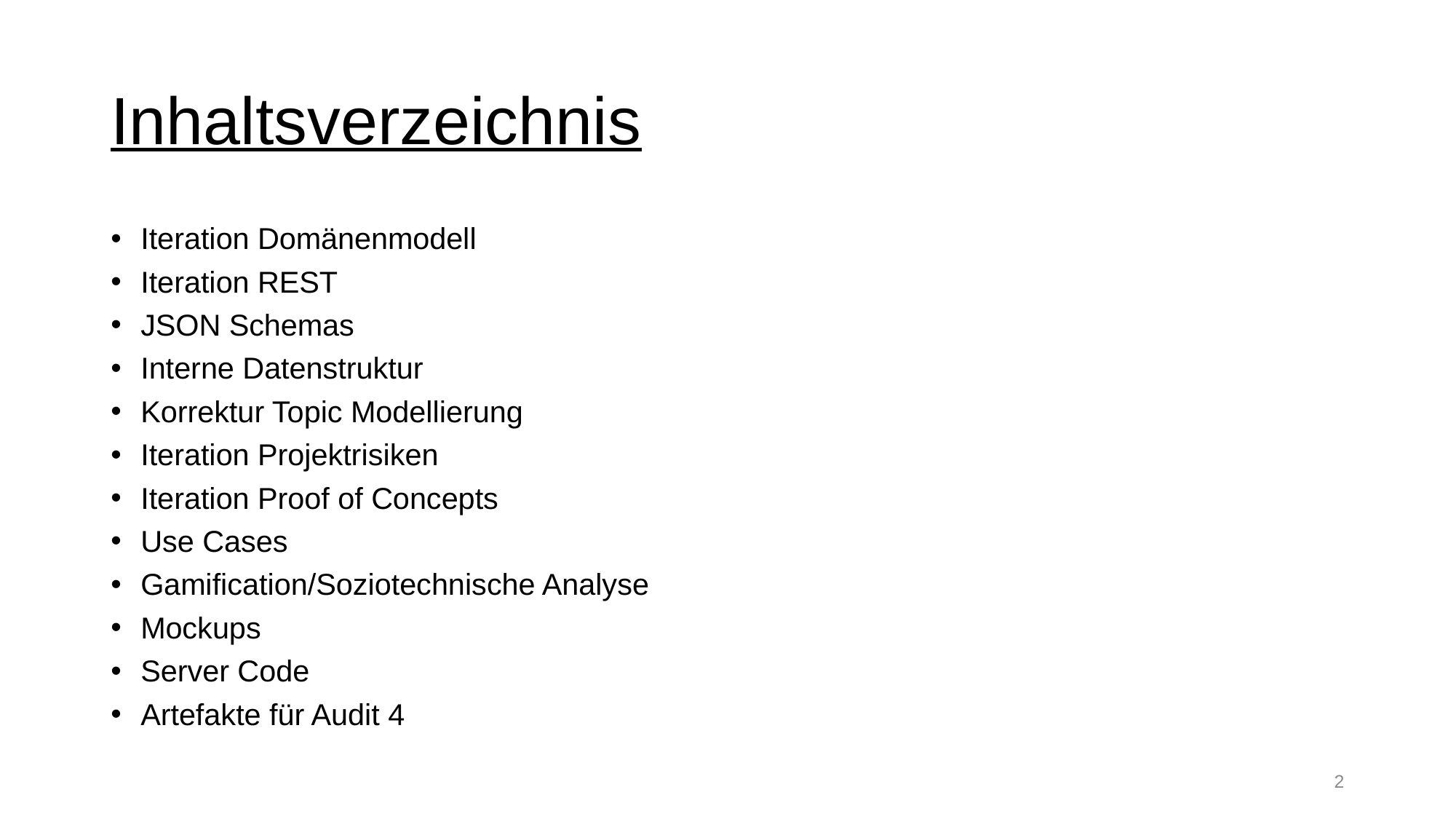

# Inhaltsverzeichnis
Iteration Domänenmodell
Iteration REST
JSON Schemas
Interne Datenstruktur
Korrektur Topic Modellierung
Iteration Projektrisiken
Iteration Proof of Concepts
Use Cases
Gamification/Soziotechnische Analyse
Mockups
Server Code
Artefakte für Audit 4
2